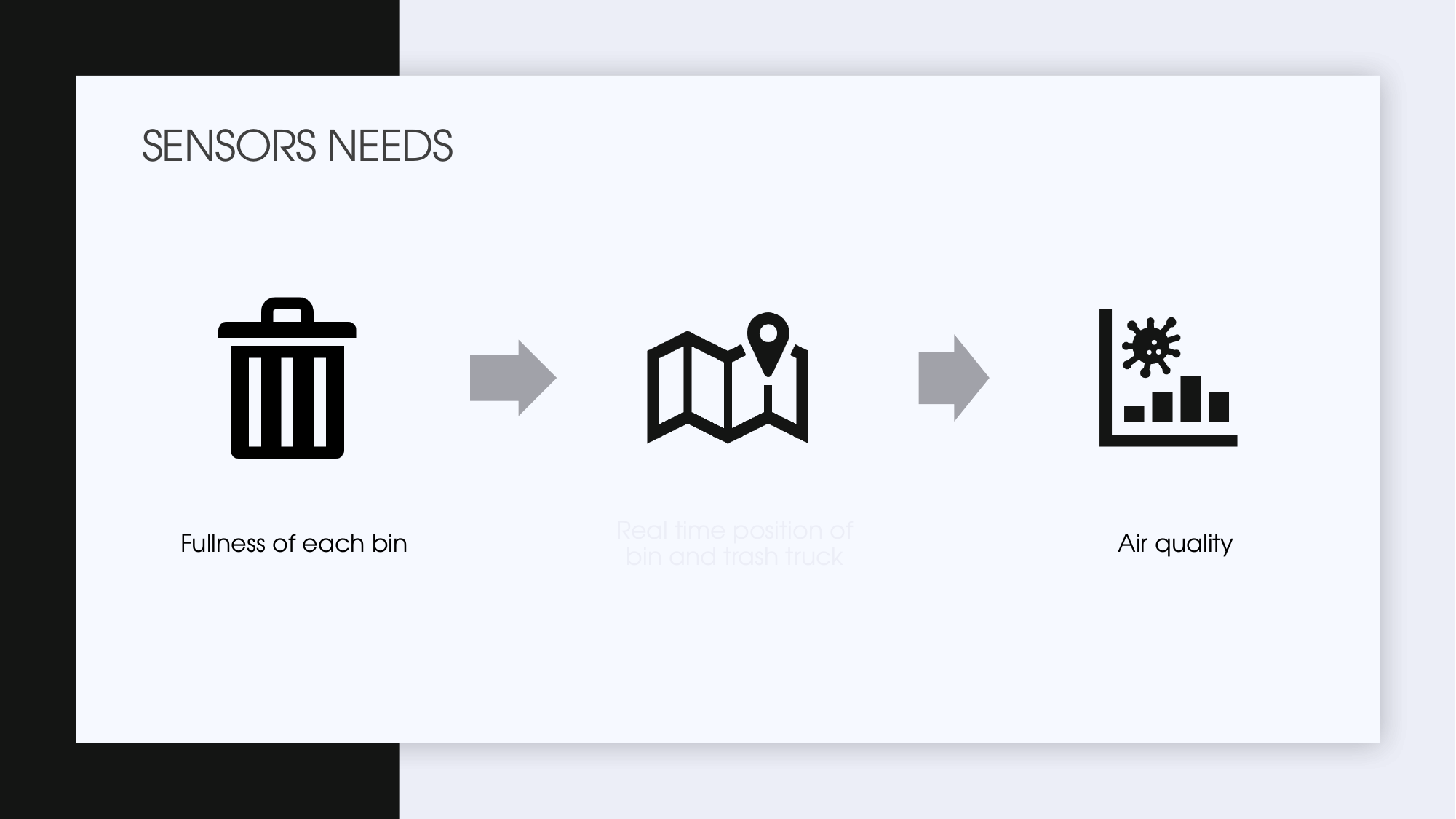

# Sensors needs
Fullness of each bin

Real time position of bin and trash truck

Air quality